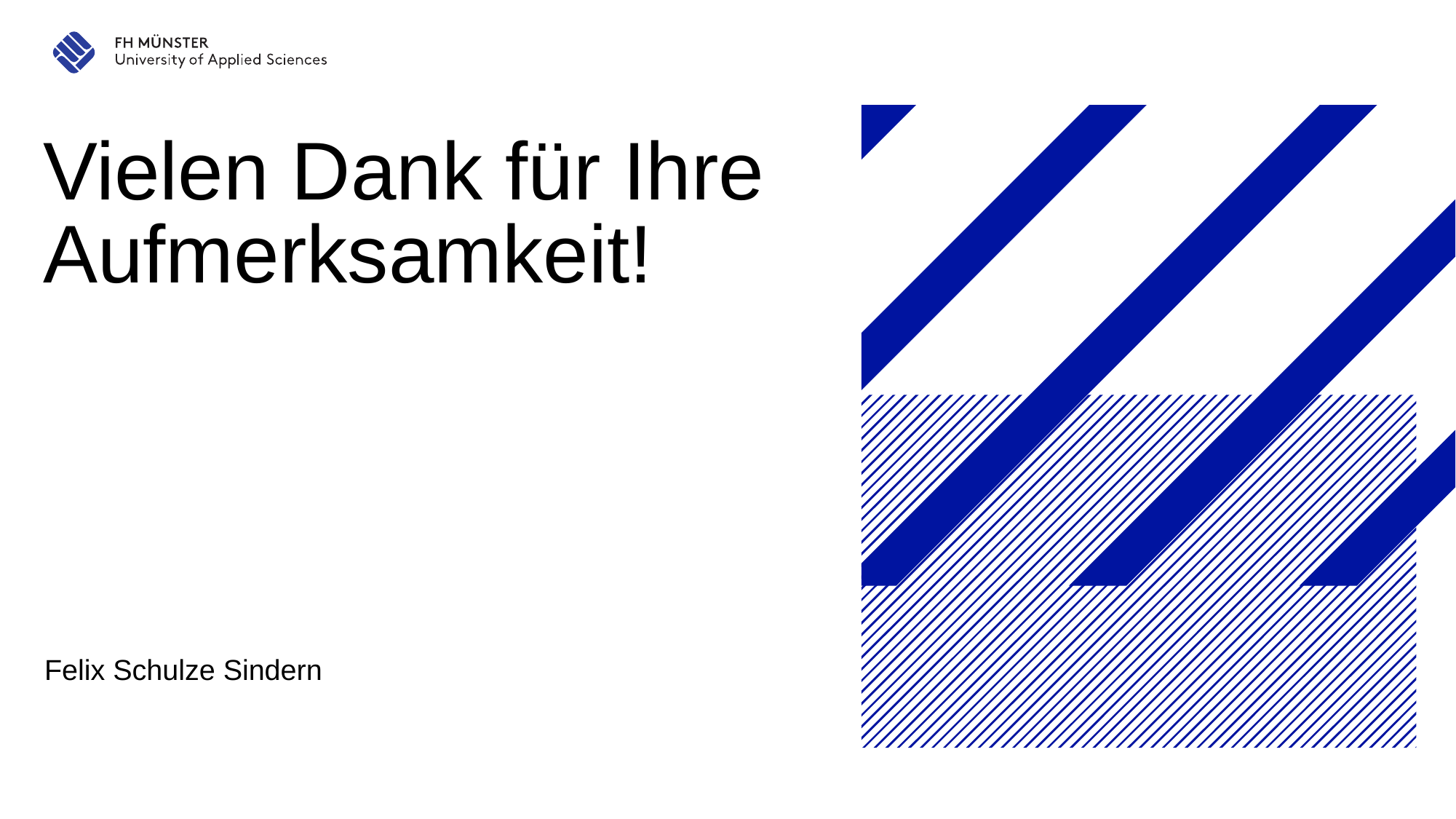

# Vielen Dank für Ihre Aufmerksamkeit!
Felix Schulze Sindern